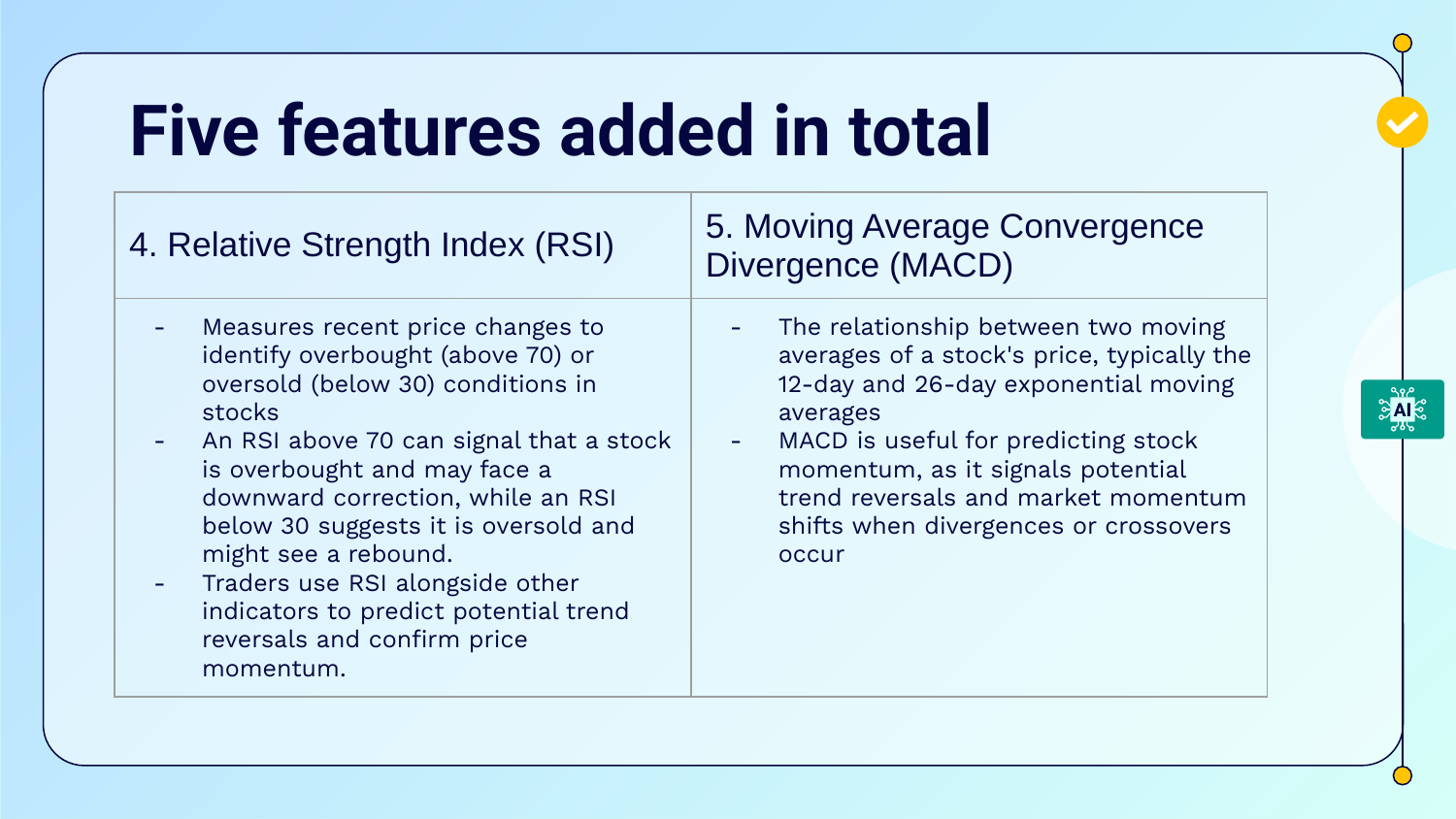

# Five features added in total
| 4. Relative Strength Index (RSI) | 5. Moving Average Convergence Divergence (MACD) |
| --- | --- |
| Measures recent price changes to identify overbought (above 70) or oversold (below 30) conditions in stocks An RSI above 70 can signal that a stock is overbought and may face a downward correction, while an RSI below 30 suggests it is oversold and might see a rebound. Traders use RSI alongside other indicators to predict potential trend reversals and confirm price momentum. | The relationship between two moving averages of a stock's price, typically the 12-day and 26-day exponential moving averages MACD is useful for predicting stock momentum, as it signals potential trend reversals and market momentum shifts when divergences or crossovers occur |